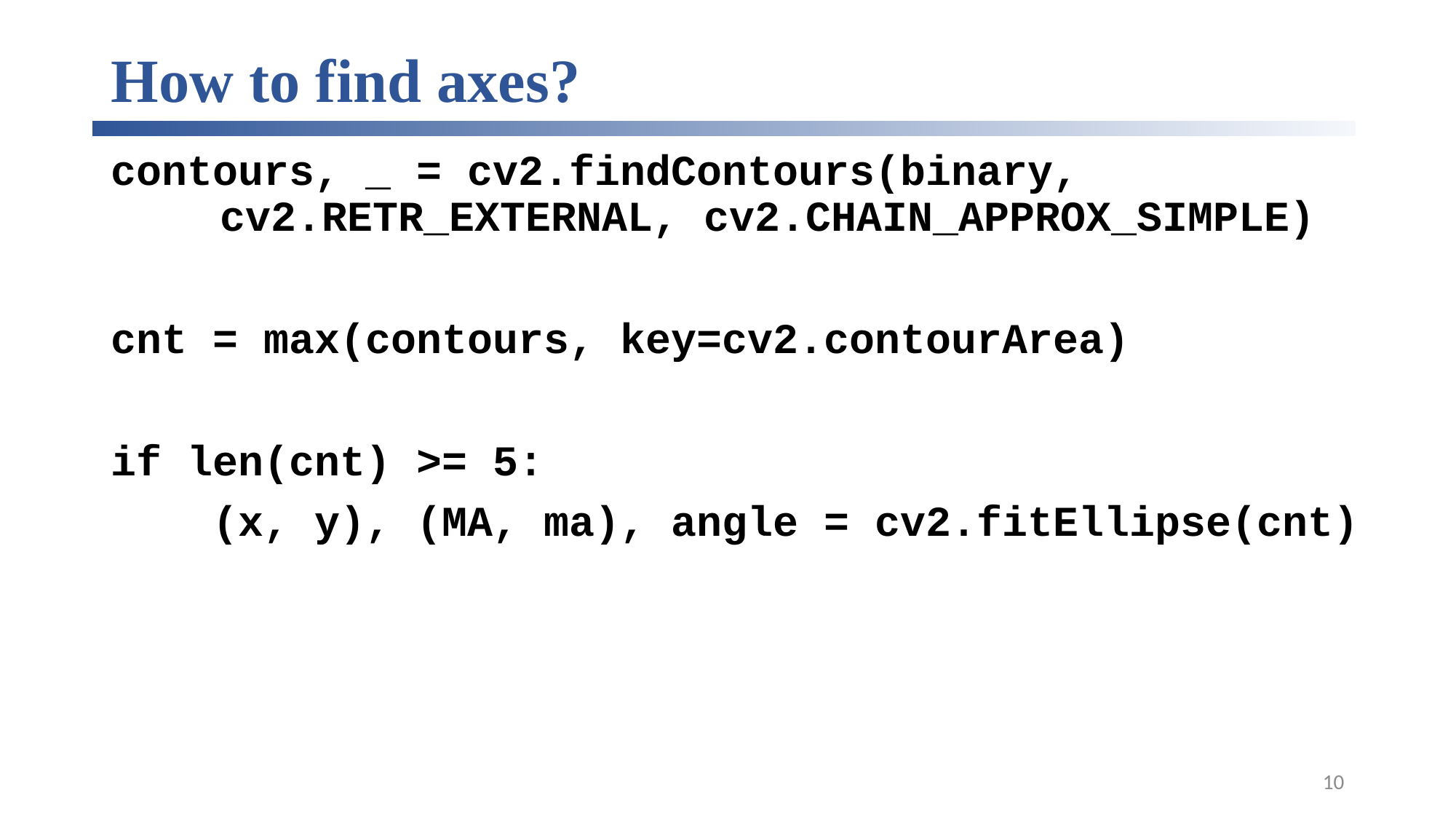

# How to find axes?
contours, _ = cv2.findContours(binary, 			cv2.RETR_EXTERNAL, cv2.CHAIN_APPROX_SIMPLE)

cnt = max(contours, key=cv2.contourArea)

if len(cnt) >= 5:
    (x, y), (MA, ma), angle = cv2.fitEllipse(cnt)

10